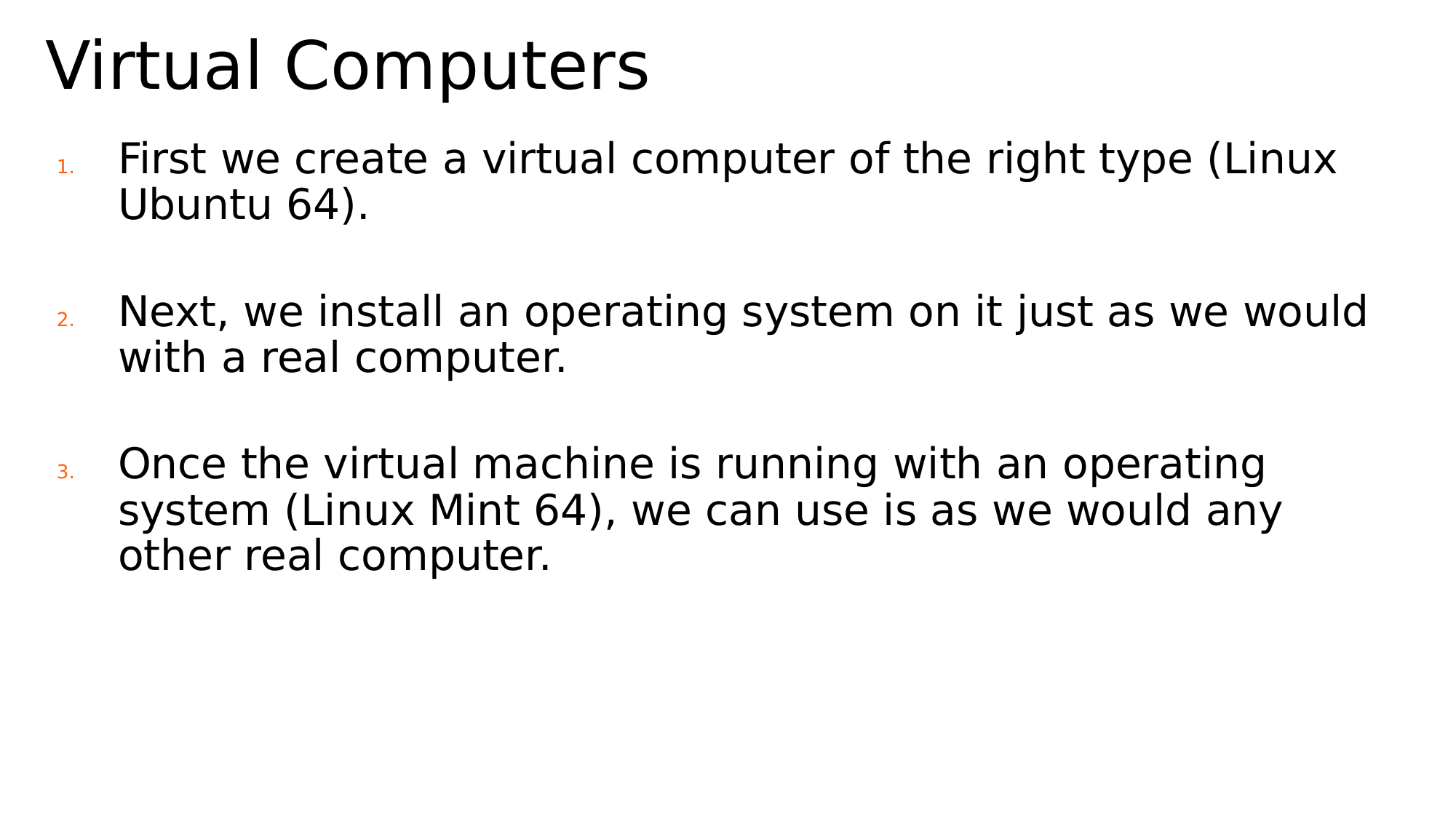

Virtual Computers
First we create a virtual computer of the right type (Linux Ubuntu 64).
Next, we install an operating system on it just as we would with a real computer.
Once the virtual machine is running with an operating system (Linux Mint 64), we can use is as we would any other real computer.